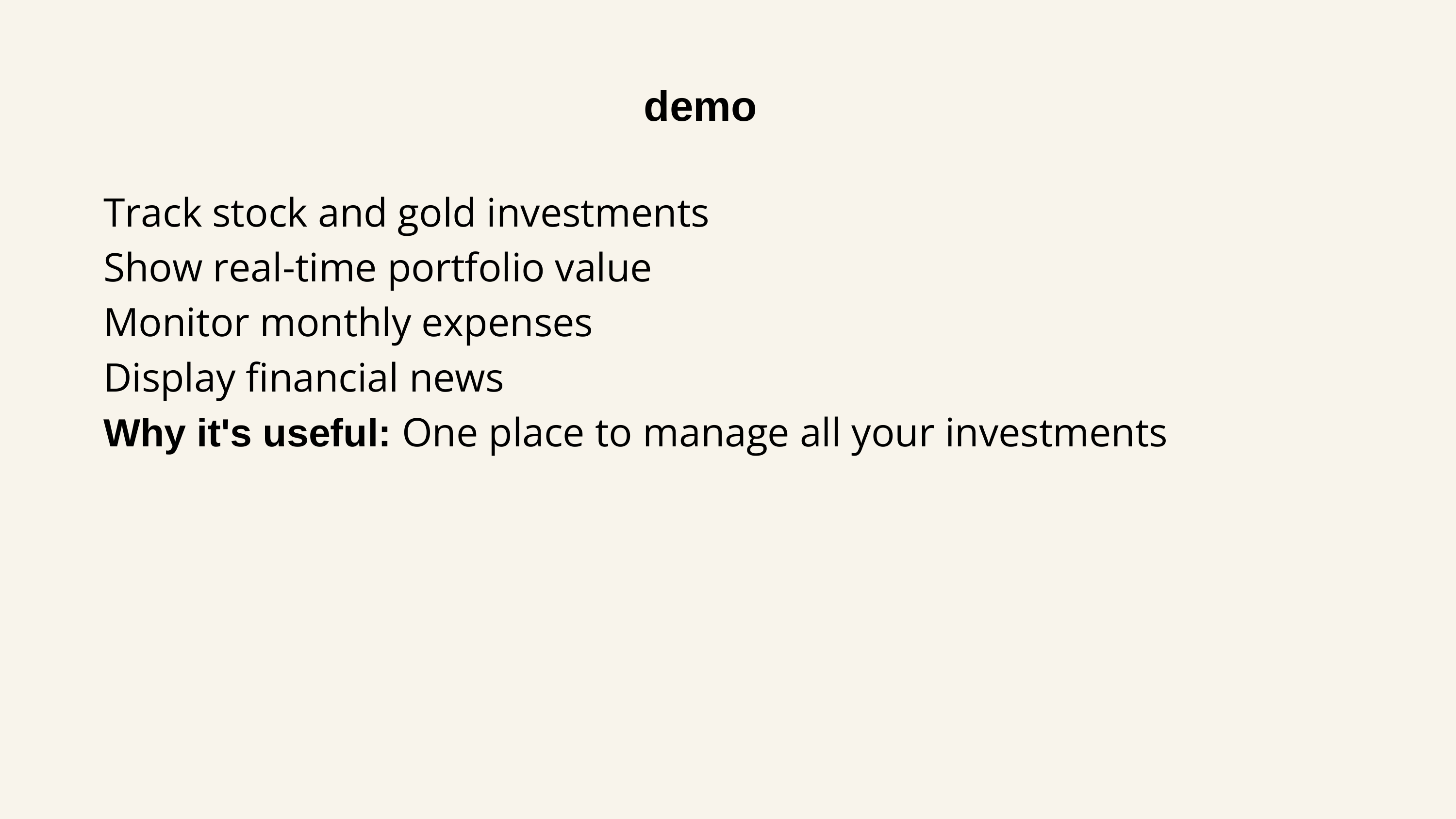

demo

Track stock and gold investments
Show real-time portfolio value
Monitor monthly expenses
Display financial news
Why it's useful: One place to manage all your investments